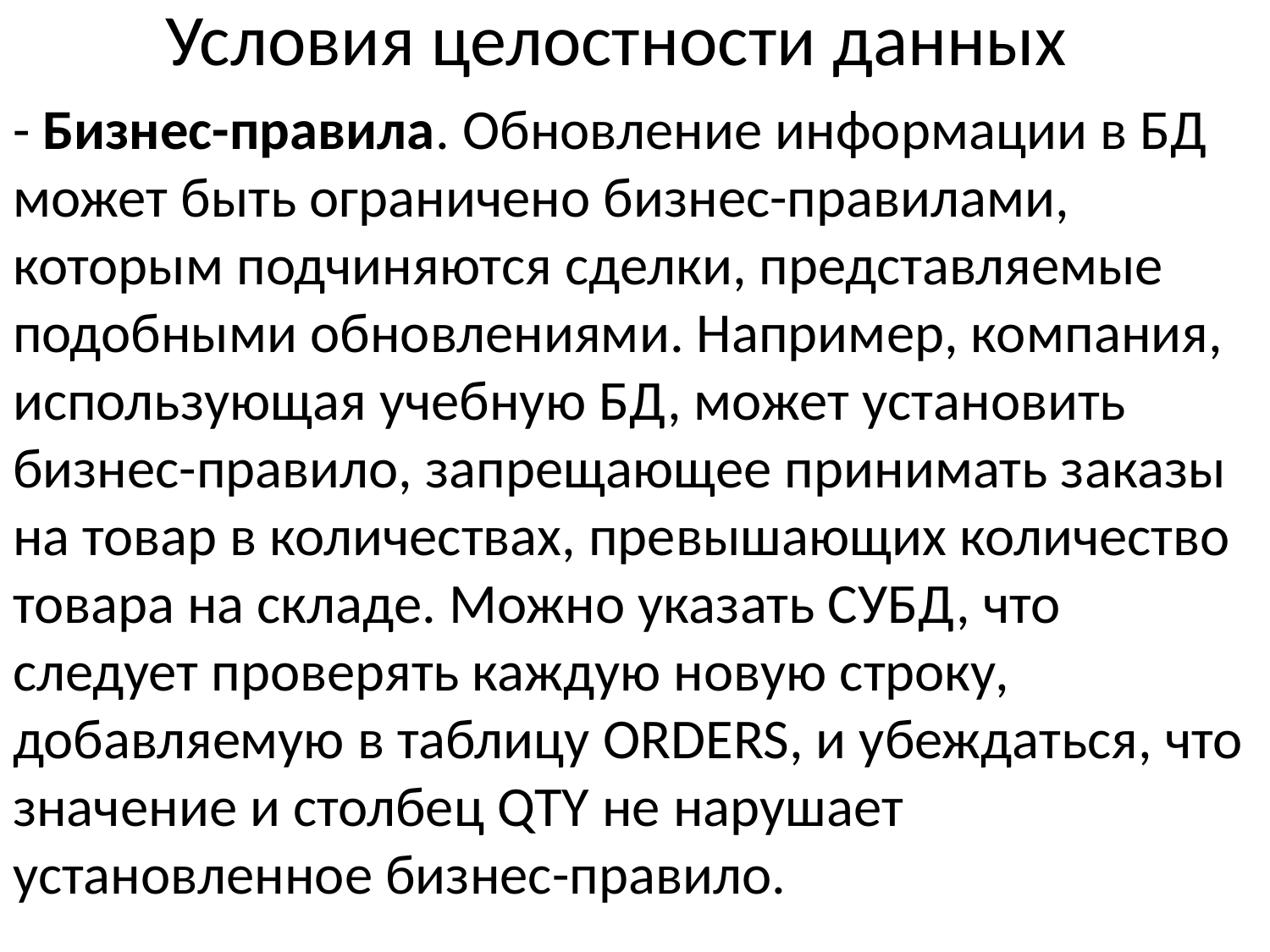

# Условия целостности данных
- Бизнес-правила. Обновление информации в БД может быть ограничено бизнес-правилами, которым подчиняются сделки, представляемые подобными обновлениями. Например, компания, использующая учебную БД, может установить бизнес-правило, запрещающее принимать заказы на товар в количествах, превышающих количество товара на складе. Можно указать СУБД, что следует проверять каждую новую строку, добавляемую в таблицу ORDERS, и убеждаться, что значение и столбец QTY не нарушает установленное бизнес-правило.